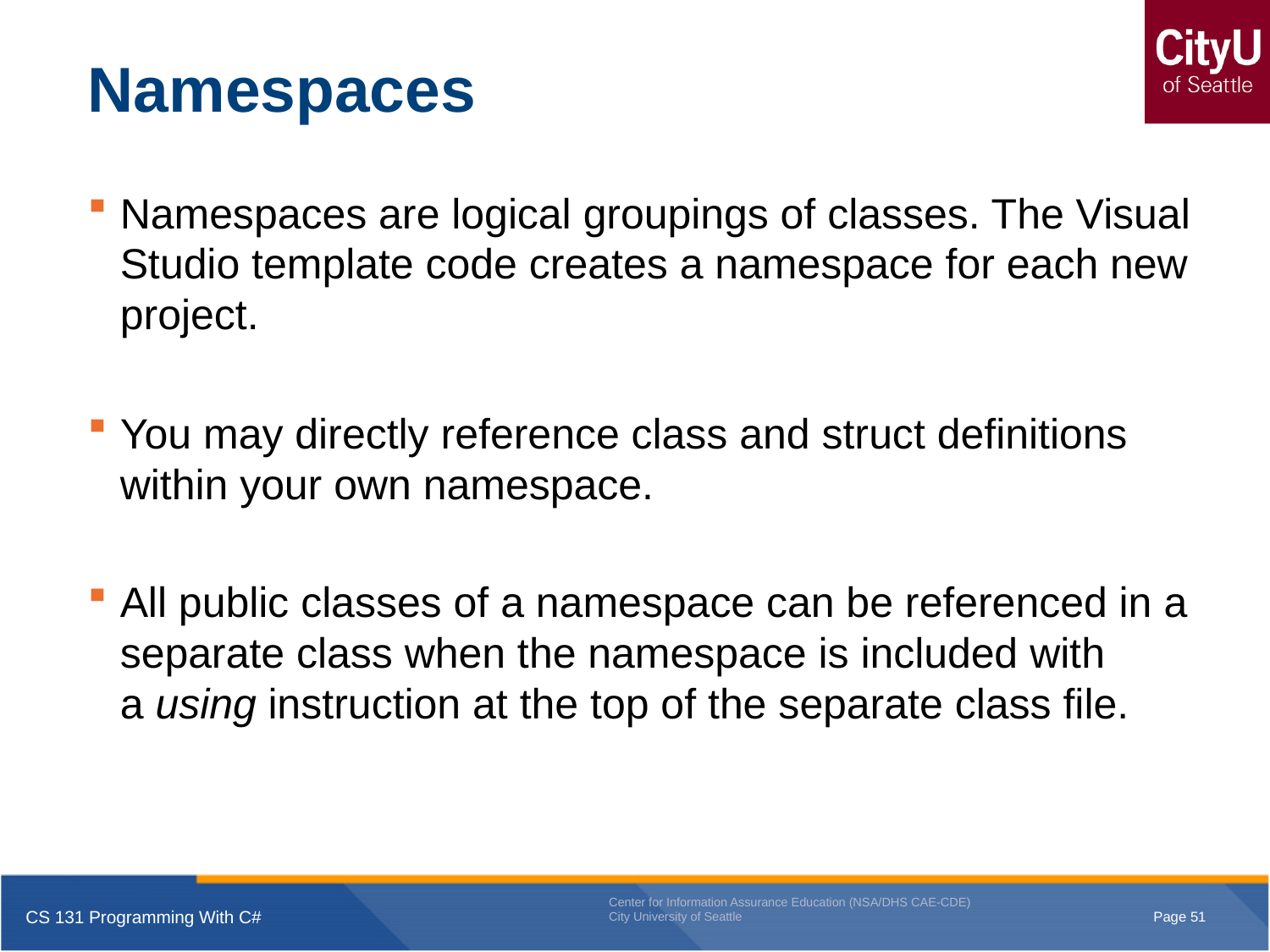

# Namespaces
Namespaces are logical groupings of classes. The Visual Studio template code creates a namespace for each new project.

You may directly reference class and struct definitions within your own namespace.

All public classes of a namespace can be referenced in a separate class when the namespace is included with a using instruction at the top of the separate class file.